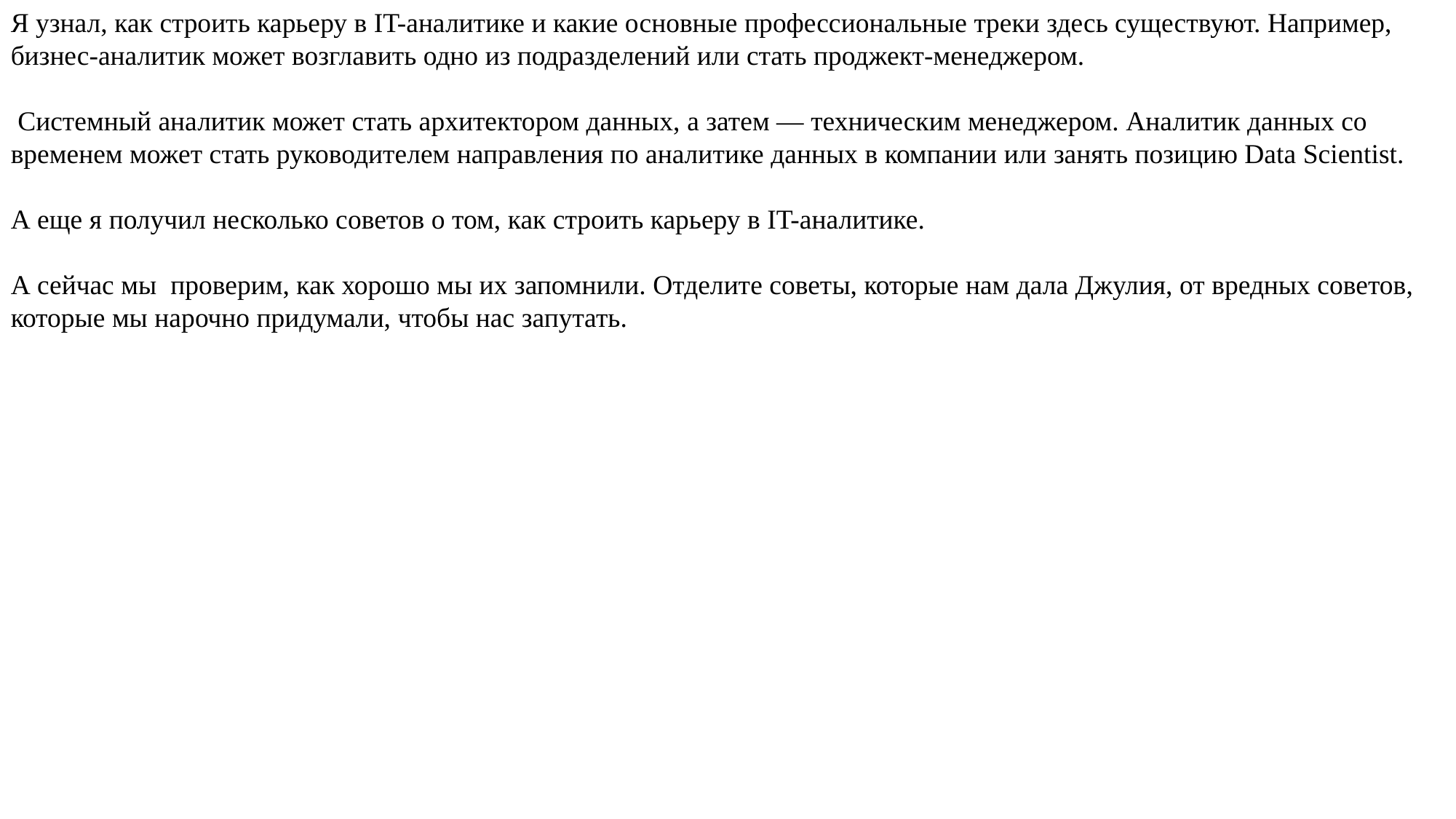

Я узнал, как строить карьеру в IT-аналитике и какие основные профессиональные треки здесь существуют. Например, бизнес-аналитик может возглавить одно из подразделений или стать проджект-менеджером.

 Системный аналитик может стать архитектором данных, а затем — техническим менеджером. Аналитик данных со временем может стать руководителем направления по аналитике данных в компании или занять позицию Data Scientist.

А еще я получил несколько советов о том, как строить карьеру в IT-аналитике.

А сейчас мы  проверим, как хорошо мы их запомнили. Отделите советы, которые нам дала Джулия, от вредных советов, которые мы нарочно придумали, чтобы нас запутать.